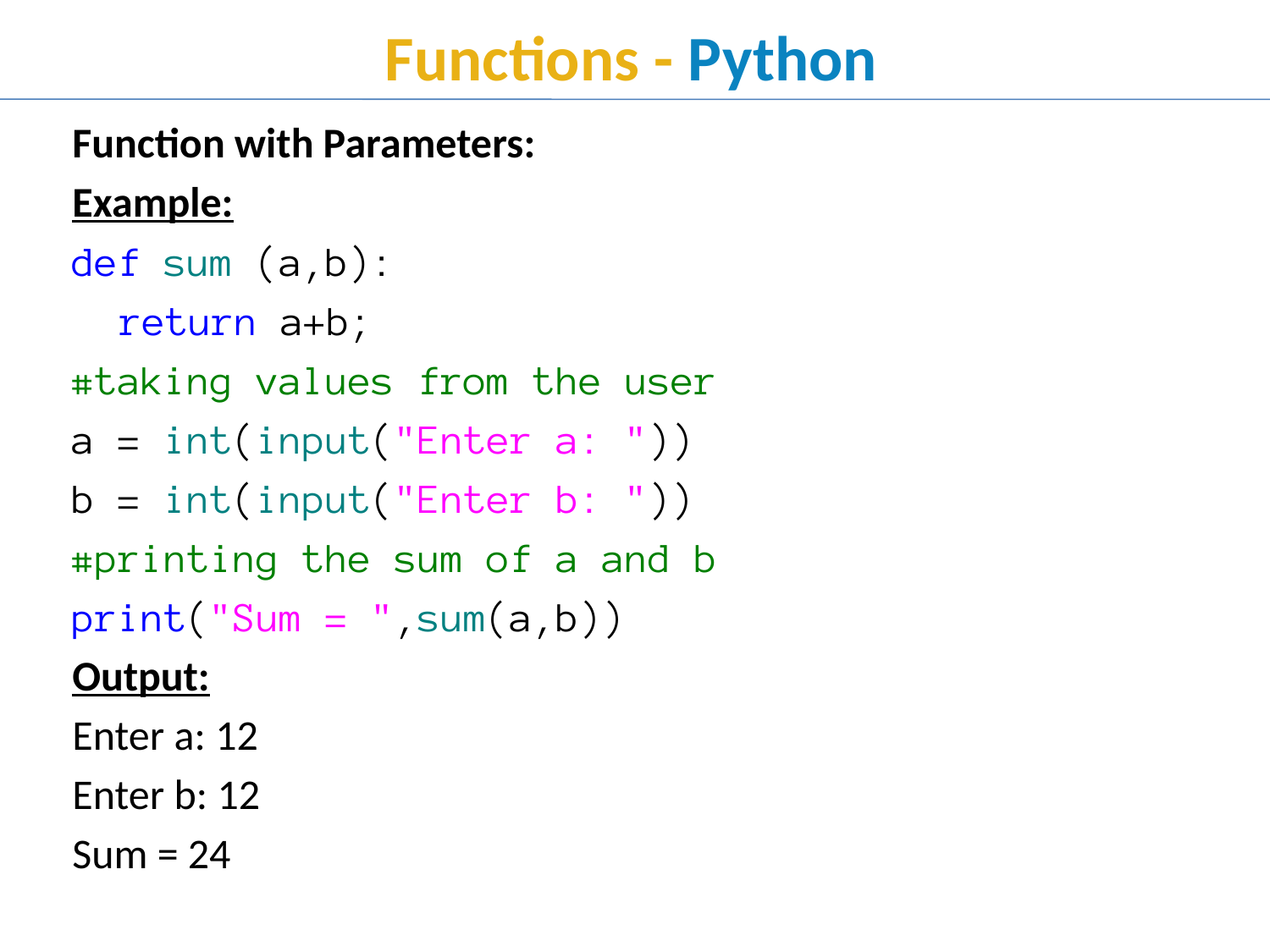

# Functions - Python
Function with Parameters:
Example:
def sum (a,b):
	return a+b;
#taking values from the user
a = int(input("Enter a: "))
b = int(input("Enter b: "))
#printing the sum of a and b
print("Sum = ",sum(a,b))
Output:
Enter a: 12
Enter b: 12
Sum = 24